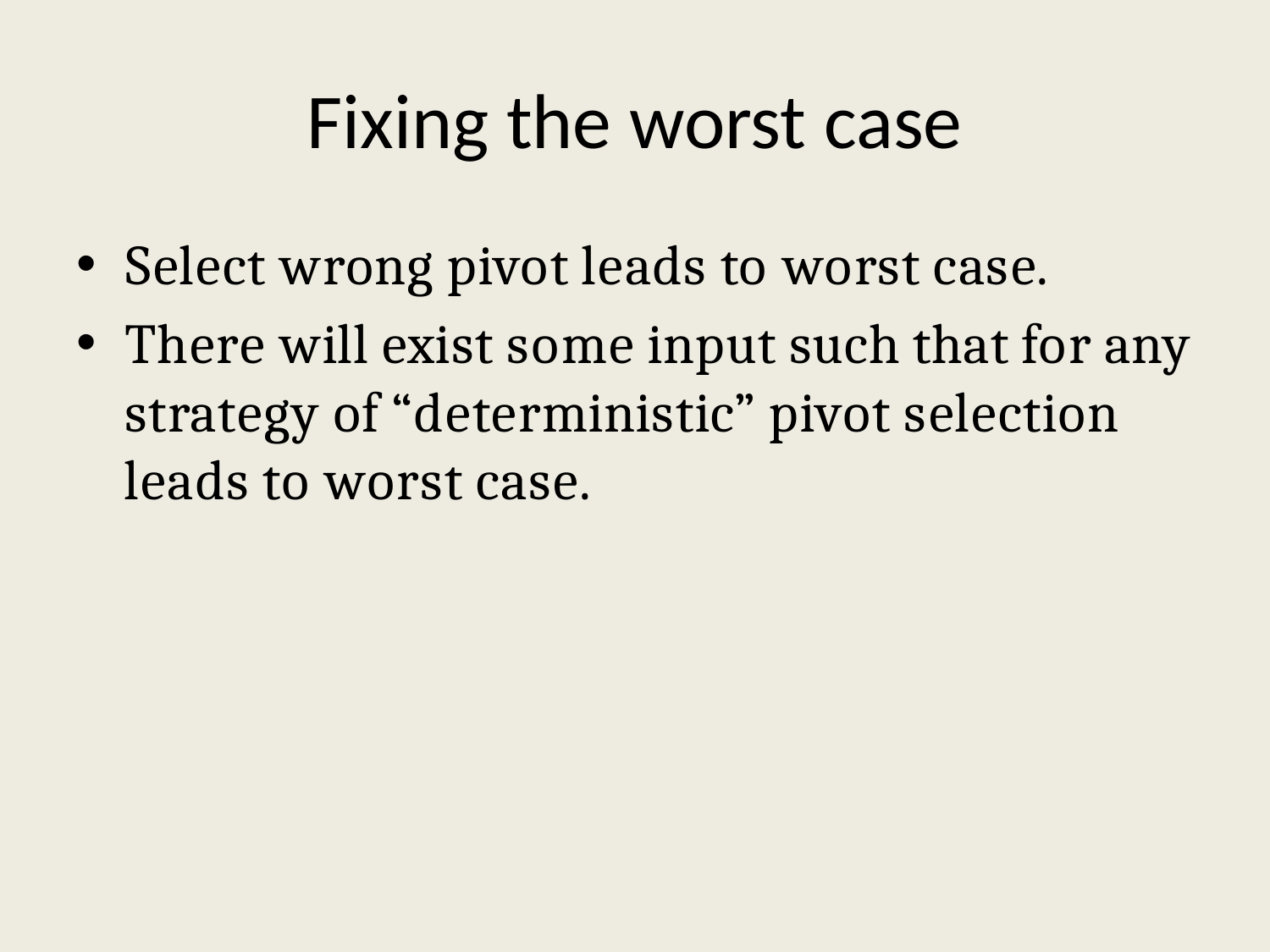

# Fixing the worst case
Select wrong pivot leads to worst case.
There will exist some input such that for any strategy of “deterministic” pivot selection leads to worst case.